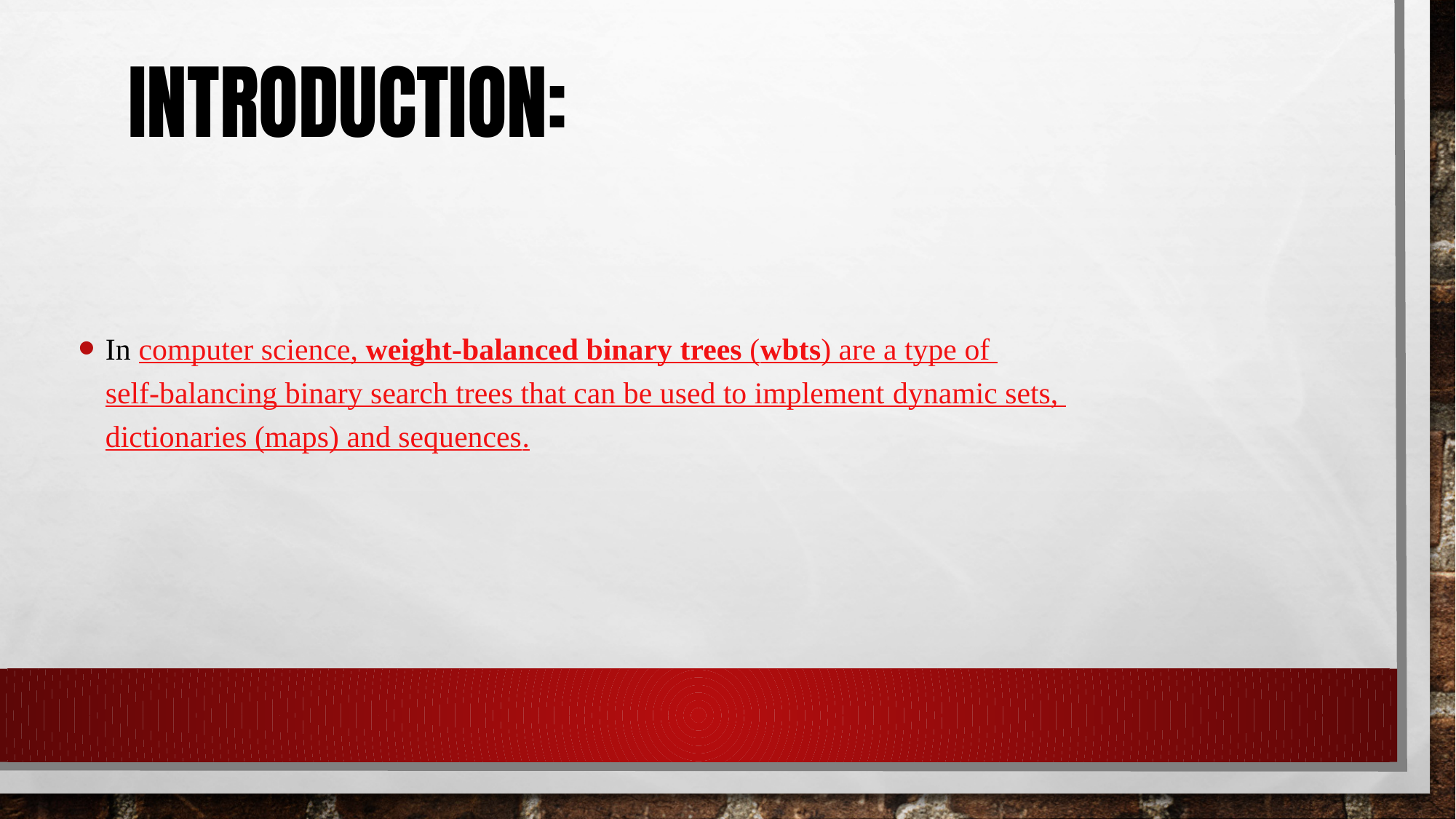

# Introduction:
In computer science, weight-balanced binary trees (wbts) are a type of self-balancing binary search trees that can be used to implement dynamic sets, dictionaries (maps) and sequences.